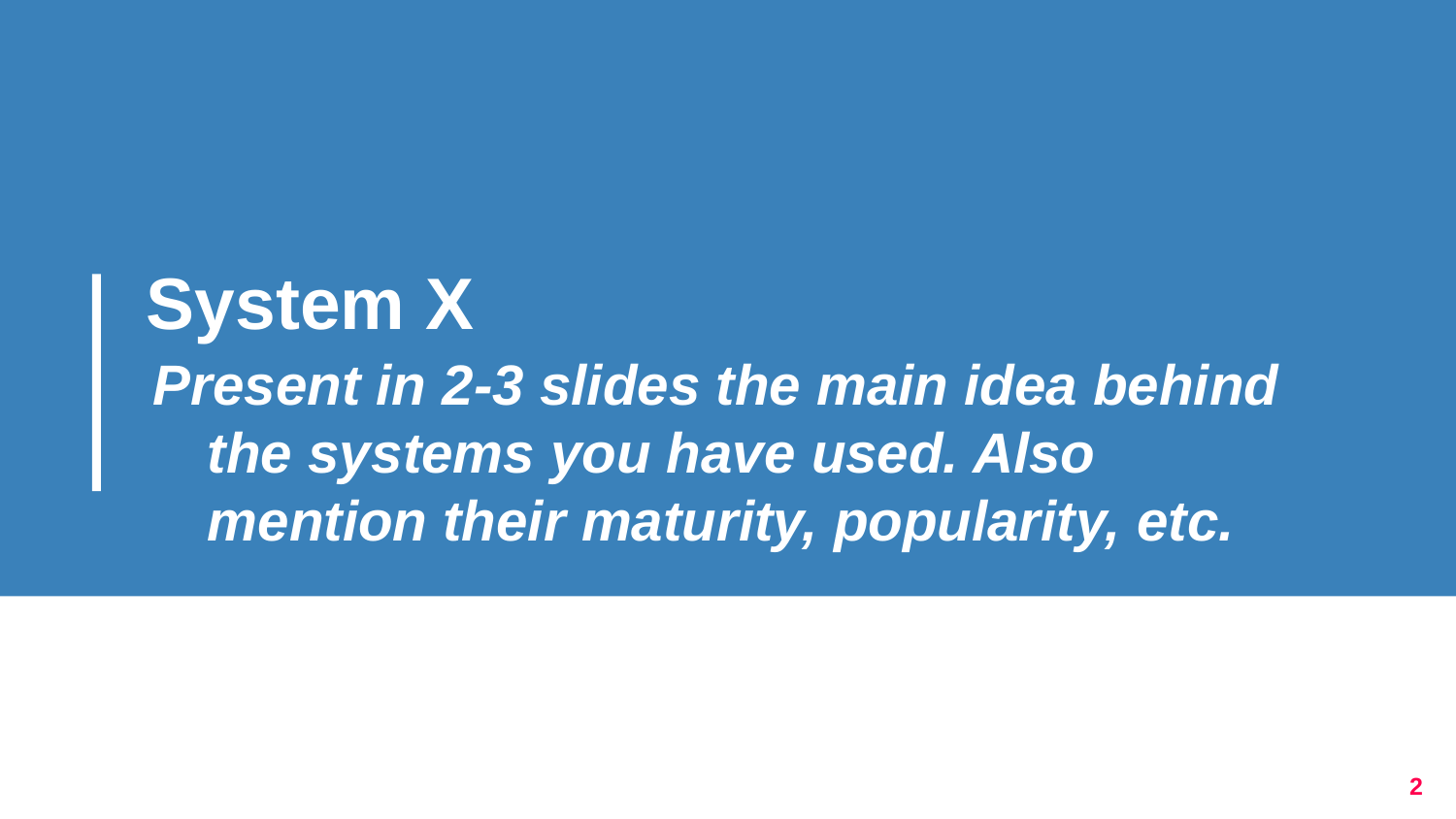

# System X
Present in 2-3 slides the main idea behind the systems you have used. Also mention their maturity, popularity, etc.
2